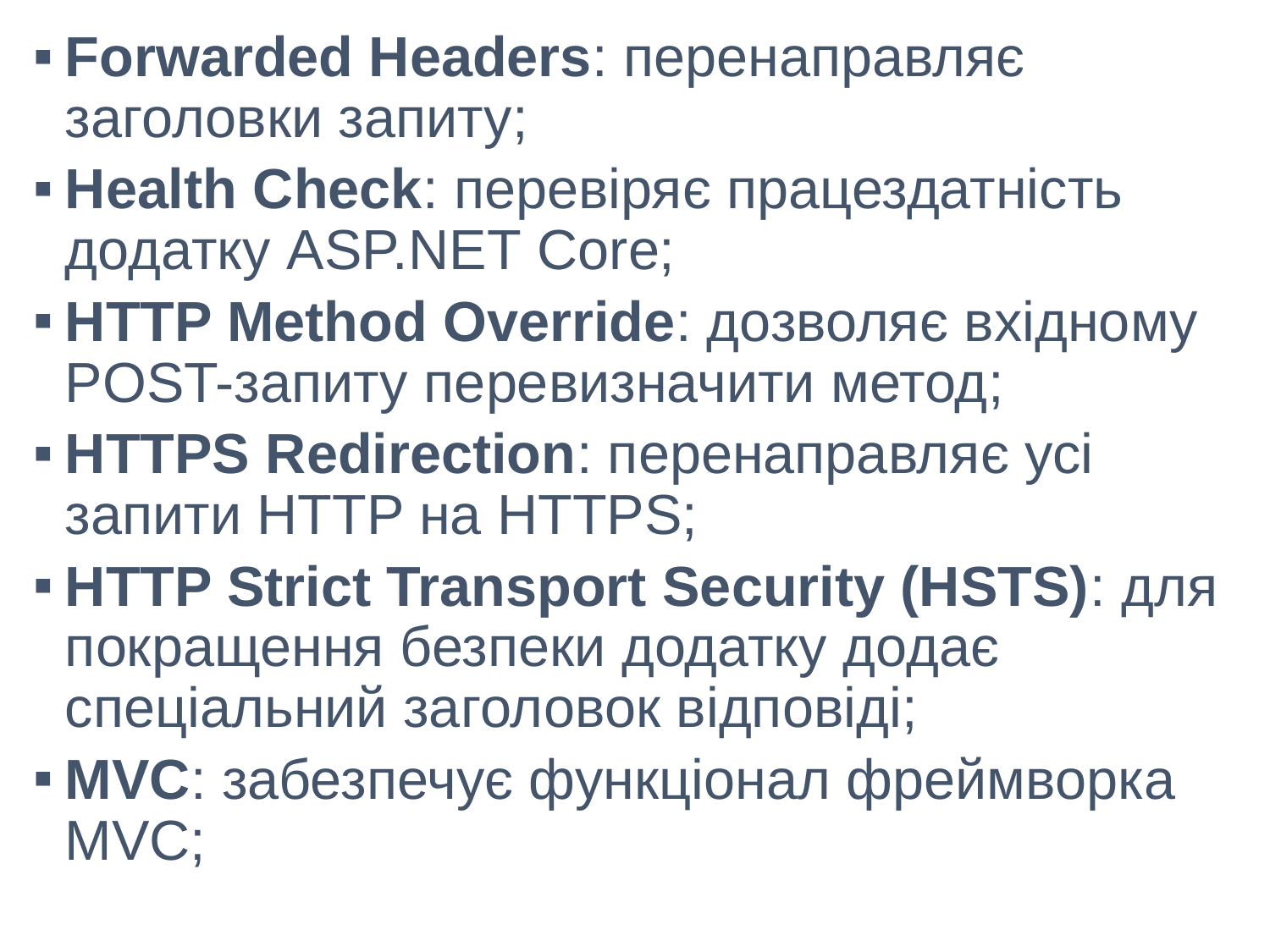

Forwarded Headers: перенаправляє заголовки запиту;
Health Check: перевіряє працездатність додатку ASP.NET Core;
HTTP Method Override: дозволяє вхідному POST-запиту перевизначити метод;
HTTPS Redirection: перенаправляє усі запити HTTP на HTTPS;
HTTP Strict Transport Security (HSTS): для покращення безпеки додатку додає спеціальний заголовок відповіді;
MVC: забезпечує функціонал фреймворка MVC;